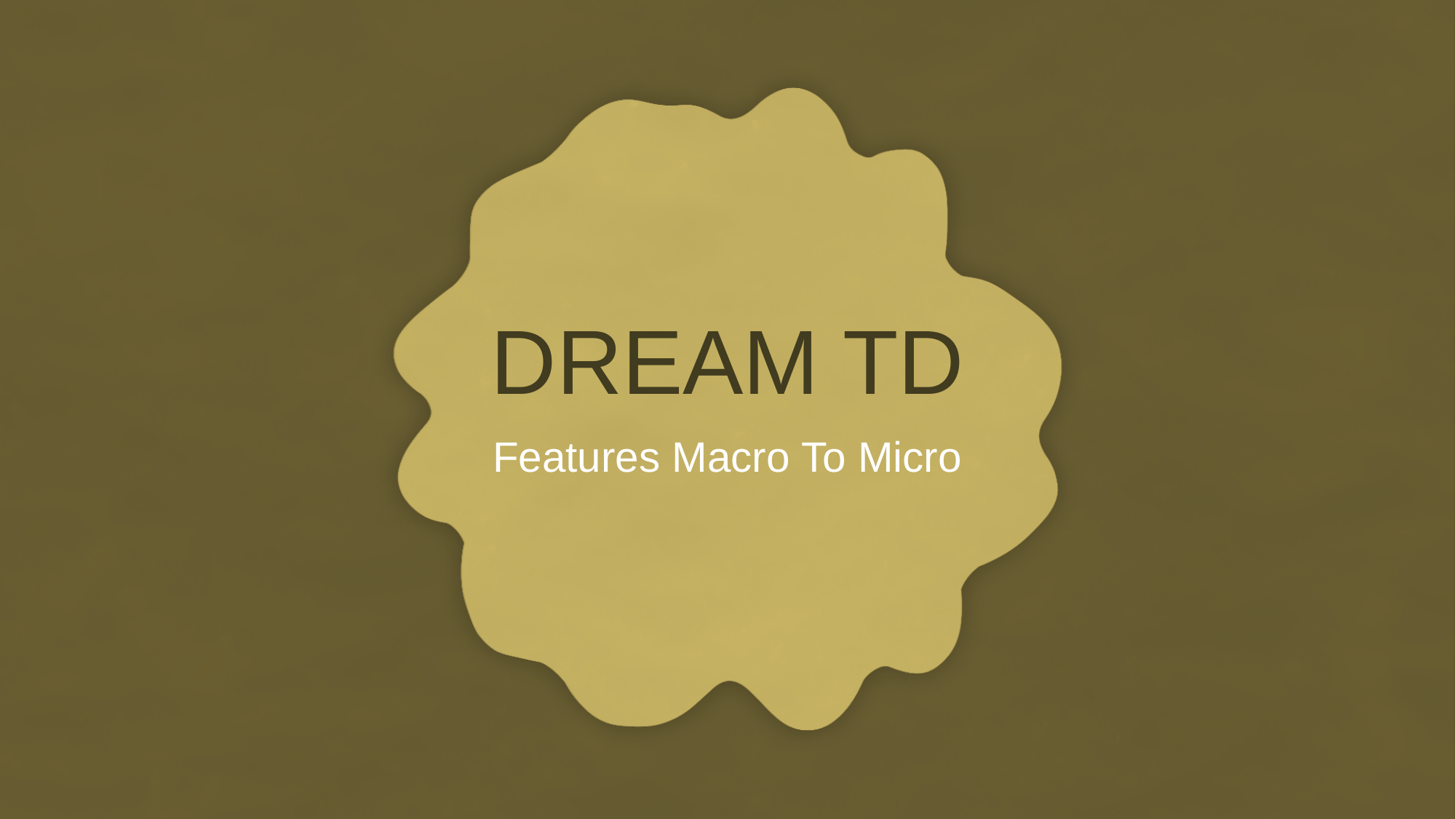

# DREAM TD
Features Macro To Micro